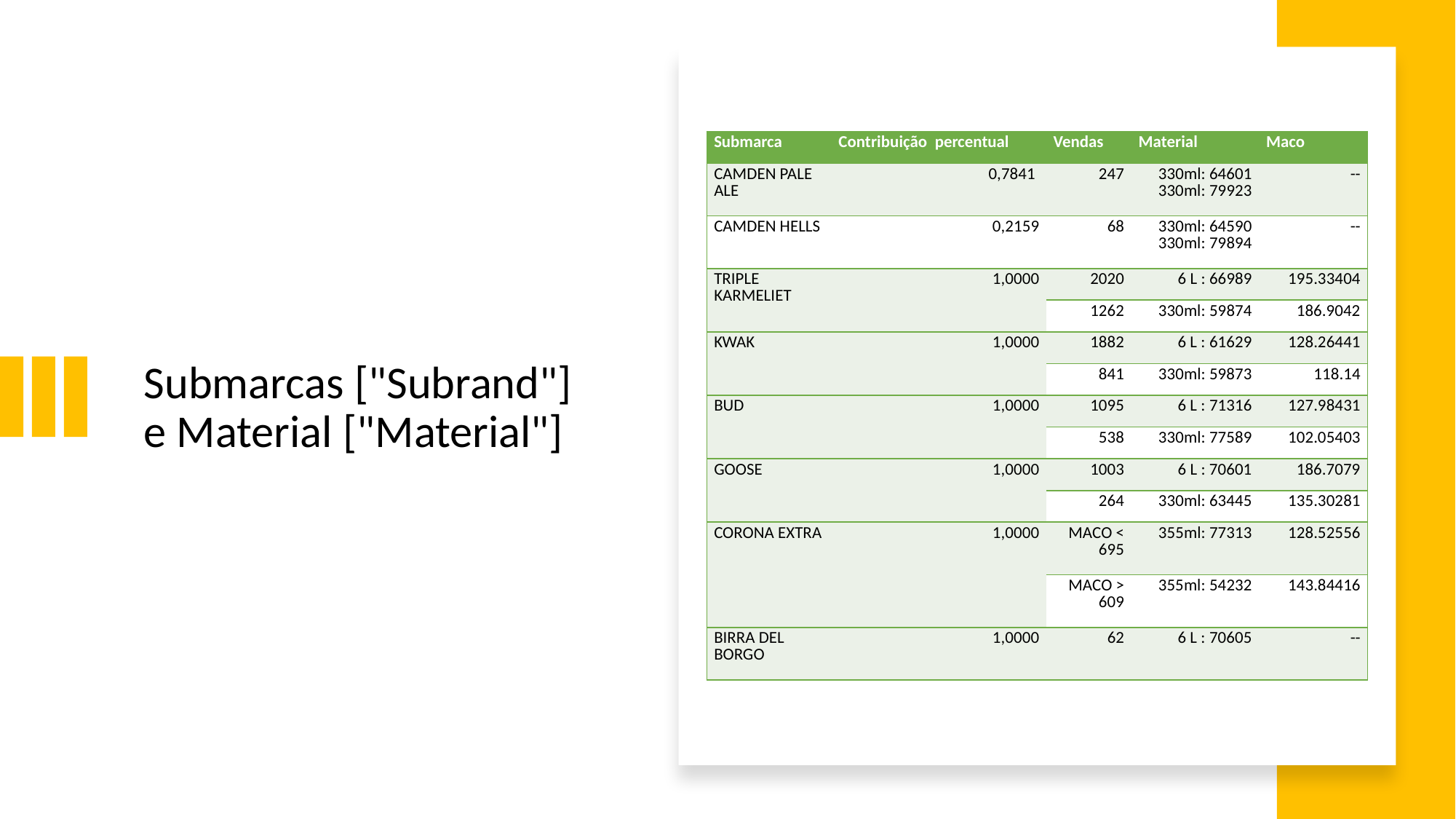

| Submarca​ | Contribuição  percentual​ | Vendas​ | Material | Maco |
| --- | --- | --- | --- | --- |
| CAMDEN PALE ALE​ | 0,7841 ​ | 247​ | 330ml: 64601 330ml: 79923 | -- |
| CAMDEN HELLS​ | 0,2159​ | 68​ | 330ml: 64590 330ml: 79894 | -- |
| TRIPLE KARMELIET​ | 1,0000​ ​ | 2020 | 6 L : 66989 | 195.33404 |
|  |  | 1262 | 330ml: 59874 | 186.9042 |
| KWAK​ | 1,0000​ | 1882 | 6 L : 61629 | 128.26441 |
|  |  | 841 | 330ml: 59873 | 118.14 |
| BUD​ | 1,0000​ | 1095 | 6 L : 71316 | 127.98431 |
|  |  | 538 | 330ml: 77589 | 102.05403 |
| GOOSE​ | 1,0000​ | 1003​ | 6 L : 70601 | 186.7079 |
|  |  | 264 | 330ml: 63445 | 135.30281 |
| CORONA EXTRA​ | 1,0000​ | MACO < 695 | 355ml: 77313 | 128.52556 |
|  |  | MACO > 609 | 355ml: 54232 | 143.84416 |
| BIRRA DEL BORGO​ | 1,0000​ | 62​ | 6 L : 70605 | -- |
# Submarcas ["Subrand"] e Material ["Material"]